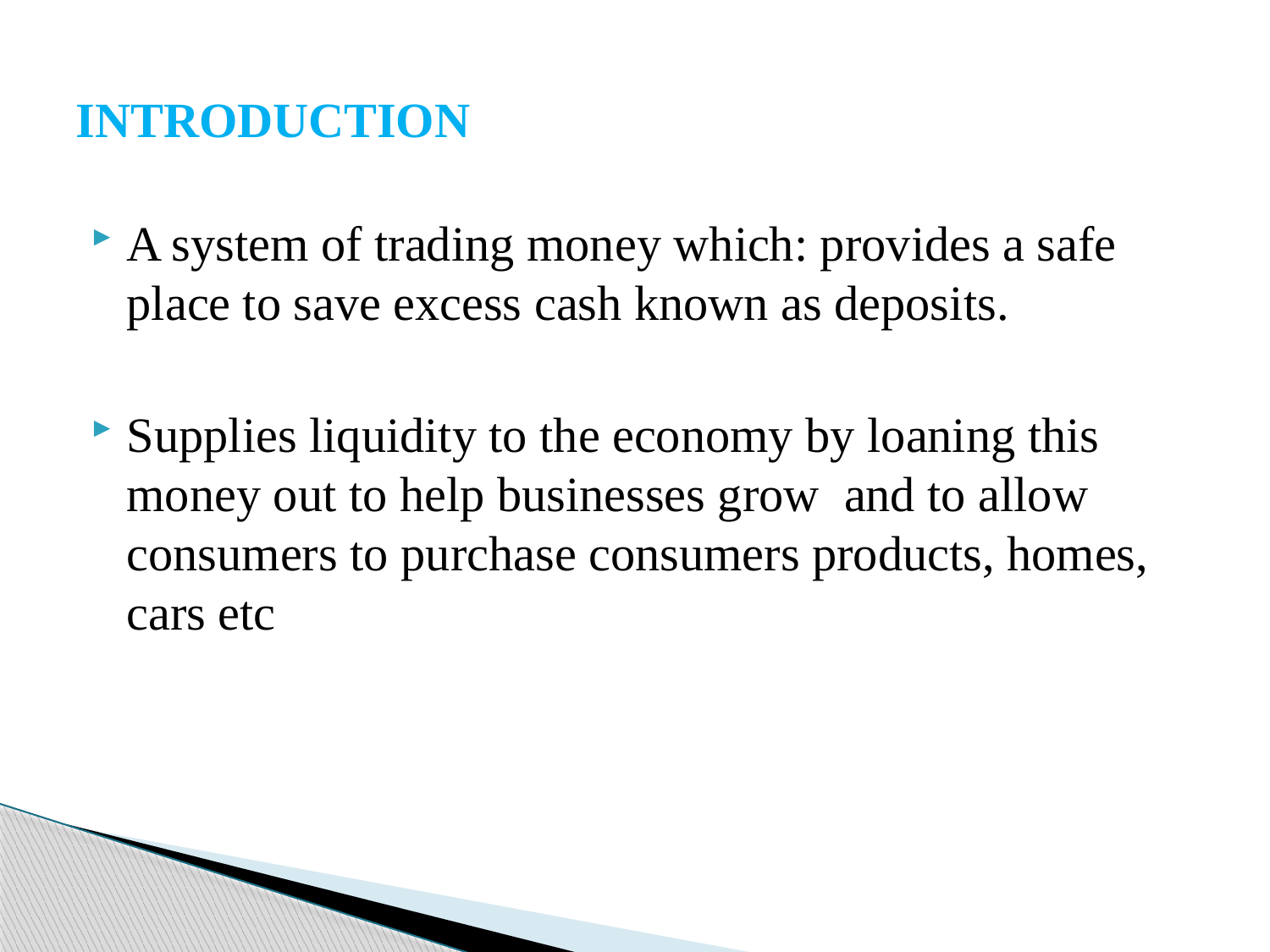

# INTRODUCTION
A system of trading money which: provides a safe place to save excess cash known as deposits.

Supplies liquidity to the economy by loaning this money out to help businesses grow  and to allow consumers to purchase consumers products, homes, cars etc